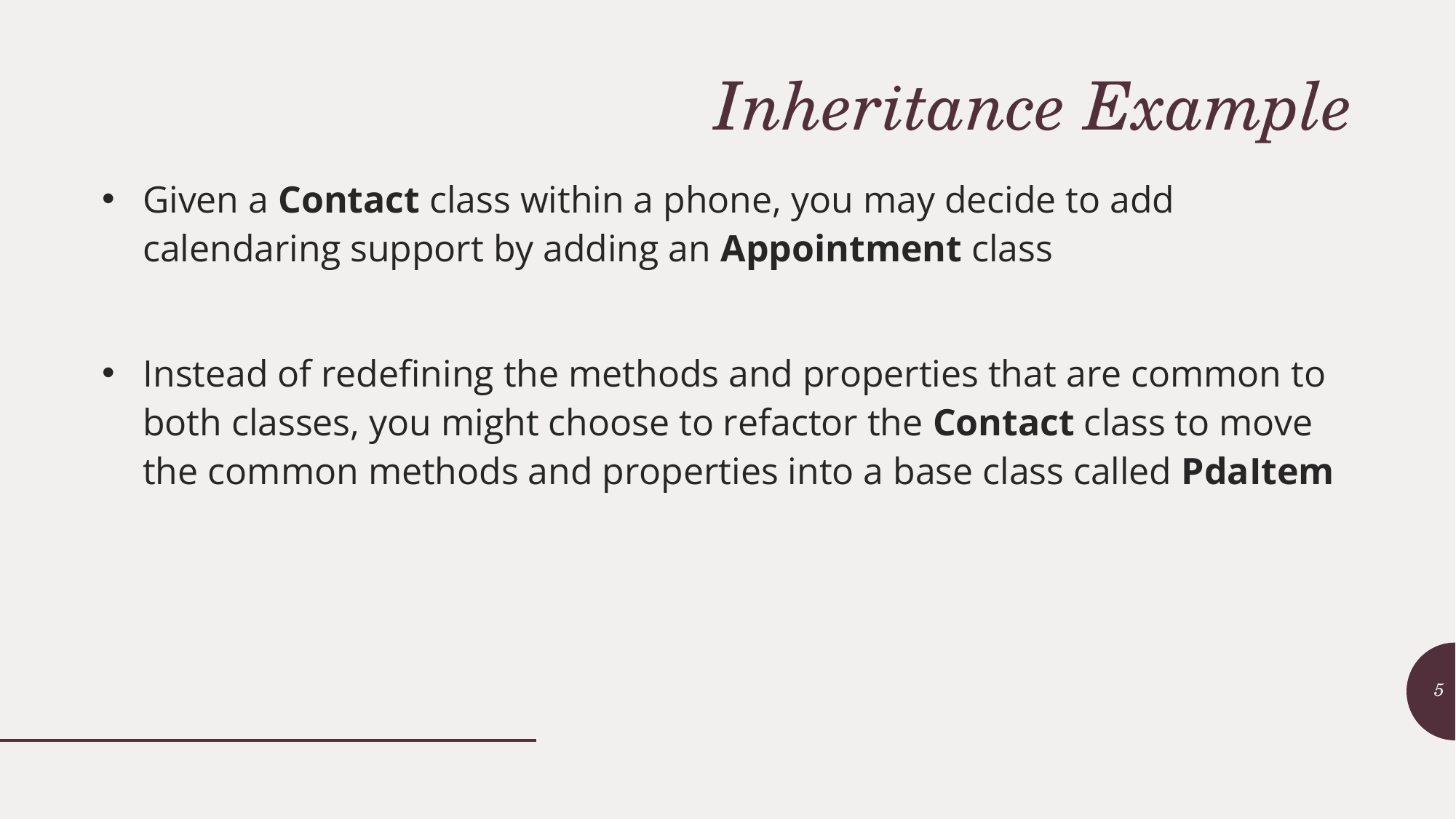

# Inheritance Example
Given a Contact class within a phone, you may decide to add calendaring support by adding an Appointment class

Instead of redefining the methods and properties that are common to both classes, you might choose to refactor the Contact class to move the common methods and properties into a base class called PdaItem
5